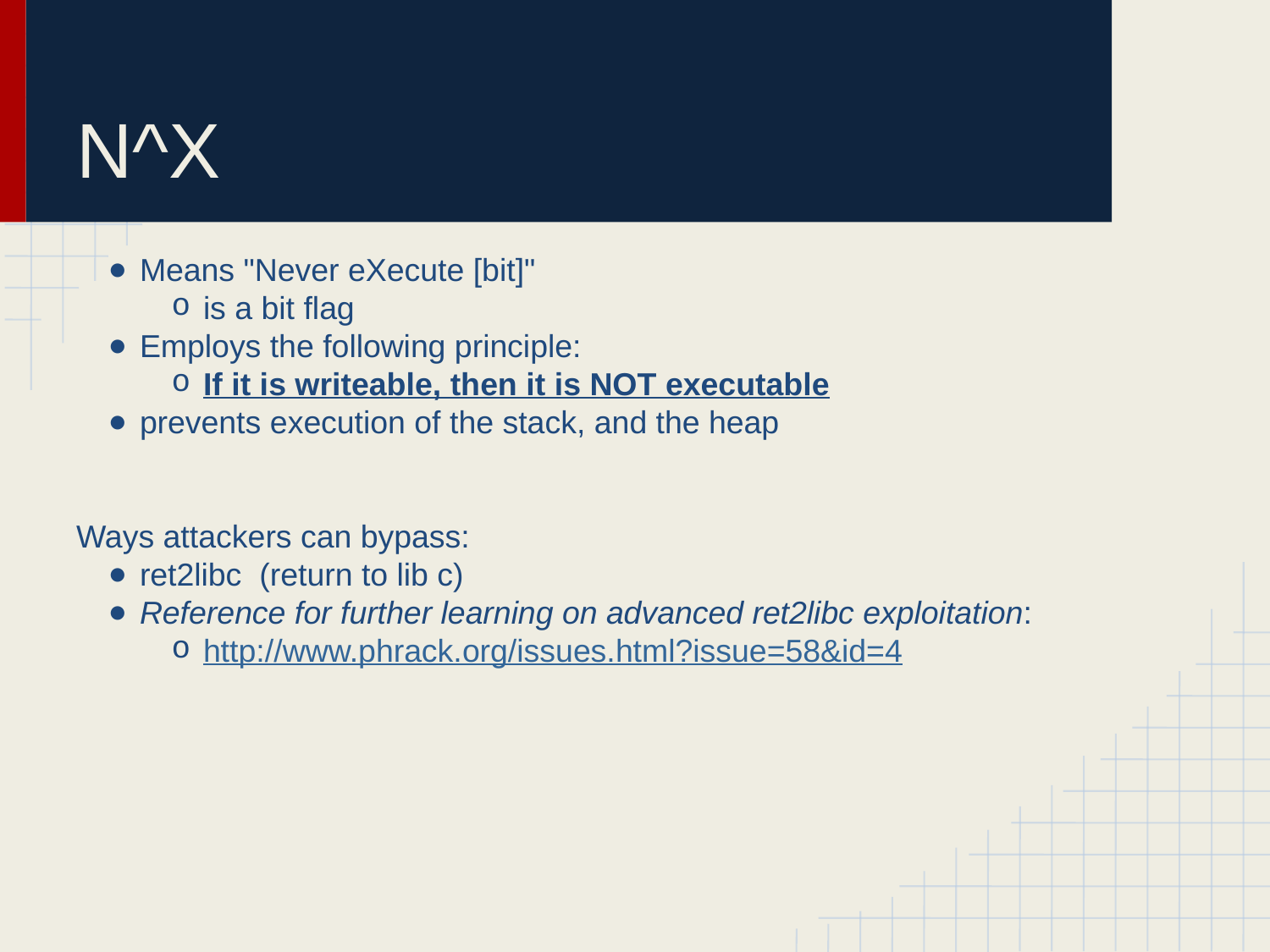

# N^X
Means "Never eXecute [bit]"
is a bit flag
Employs the following principle:
If it is writeable, then it is NOT executable
prevents execution of the stack, and the heap

Ways attackers can bypass:
ret2libc  (return to lib c)
Reference for further learning on advanced ret2libc exploitation:
http://www.phrack.org/issues.html?issue=58&id=4